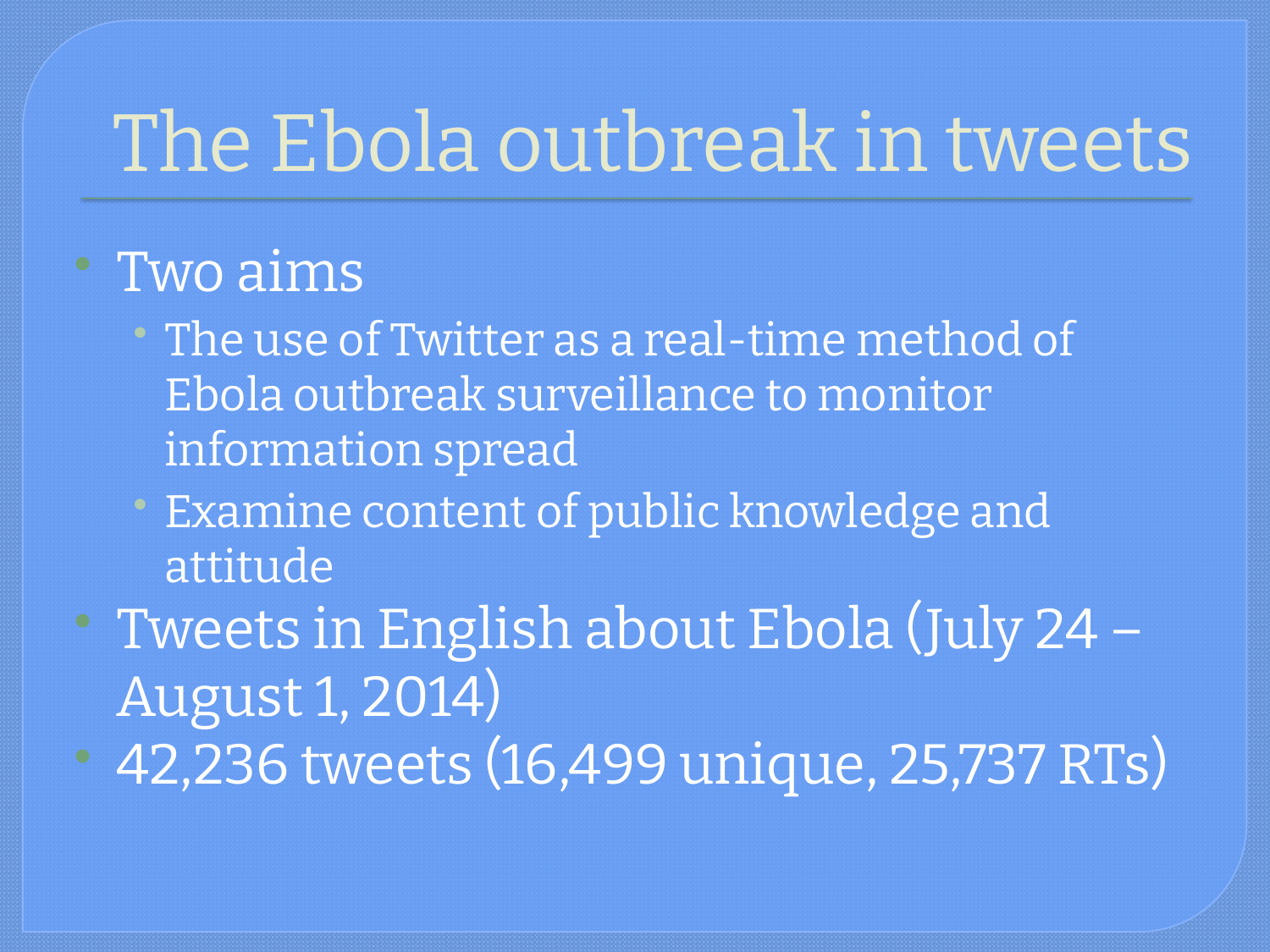

# The Ebola outbreak in tweets
Two aims
The use of Twitter as a real-time method of Ebola outbreak surveillance to monitor information spread
Examine content of public knowledge and attitude
Tweets in English about Ebola (July 24 – August 1, 2014)
42,236 tweets (16,499 unique, 25,737 RTs)